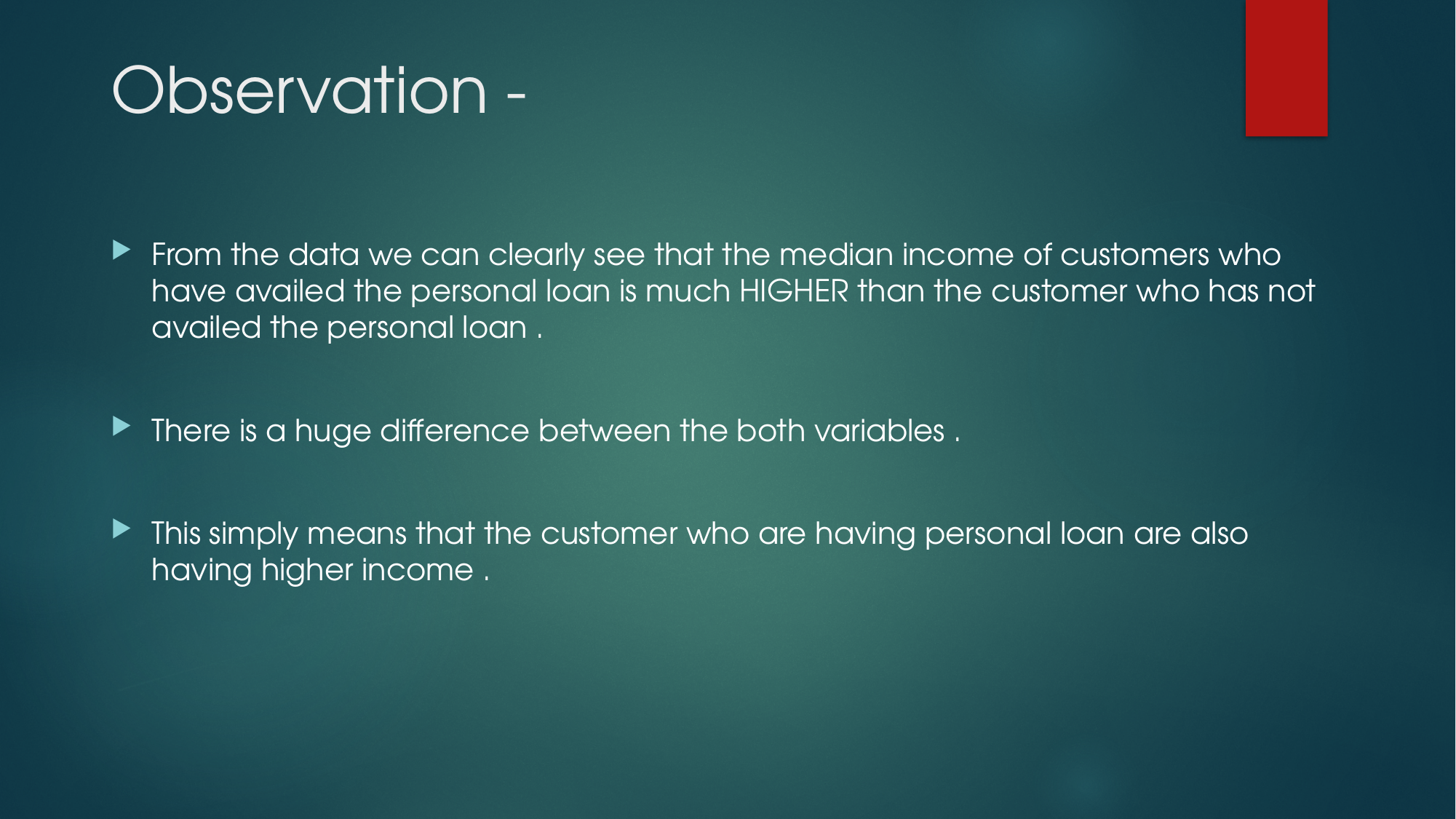

# Observation -

From the data we can clearly see that the median income of customers who have availed the personal loan is much HIGHER than the customer who has not availed the personal loan .

There is a huge difference between the both variables .

This simply means that the customer who are having personal loan are also having higher income .